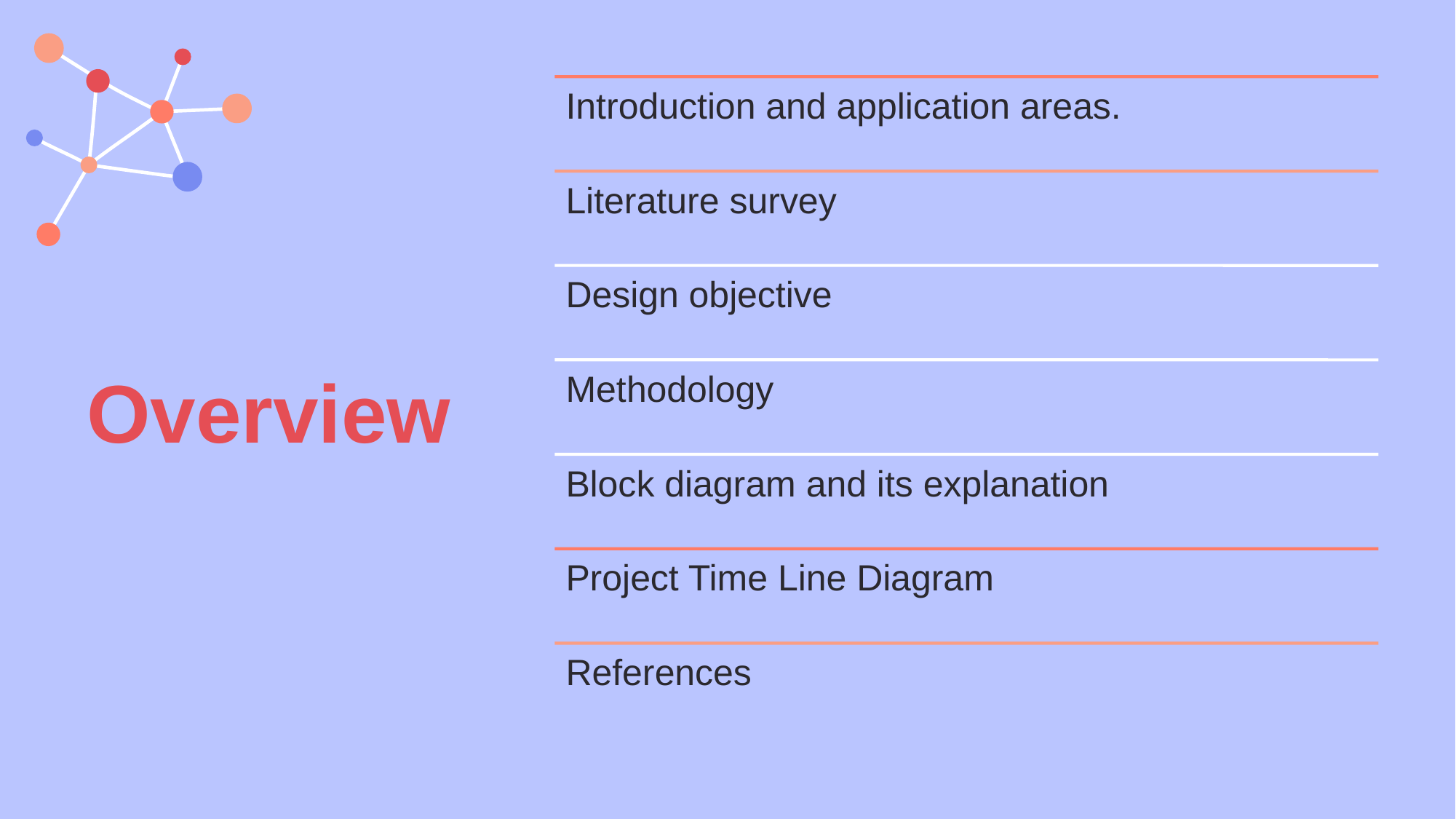

Introduction and application areas.
Literature survey
Design objective
Methodology
Block diagram and its explanation
Project Time Line Diagram
References
# Overview